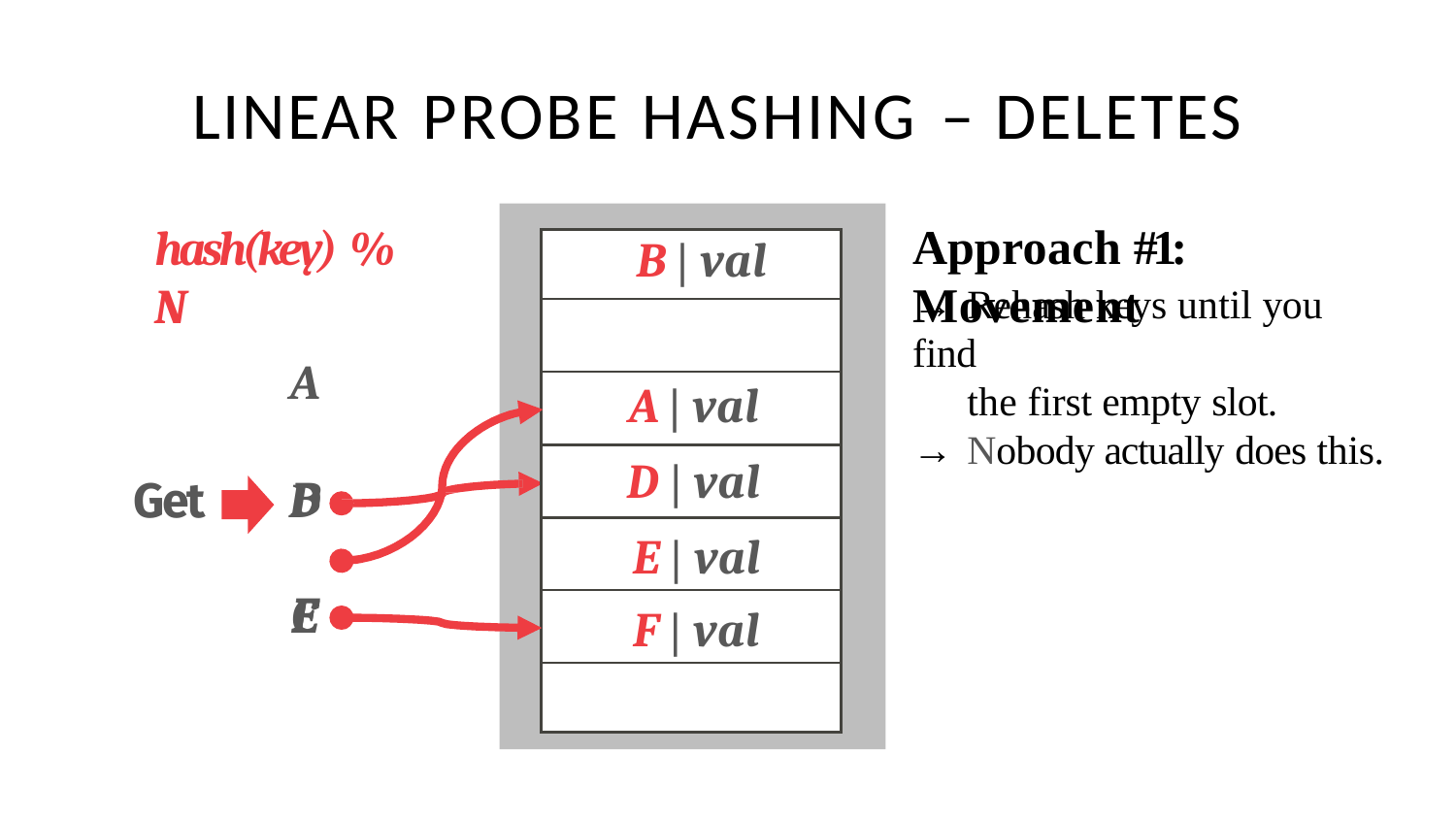

# LINEAR PROBE HASHING – DELETES
hash(key) % N
A  B  C

Approach #1: Movement
| B | val |
| --- |
|  |
| A | val |
| D | val |
| E | val |
| F | val |
|  |
→ Rehash keys until you find
the first empty slot.
→ Nobody actually does this.

D  E
Get

F